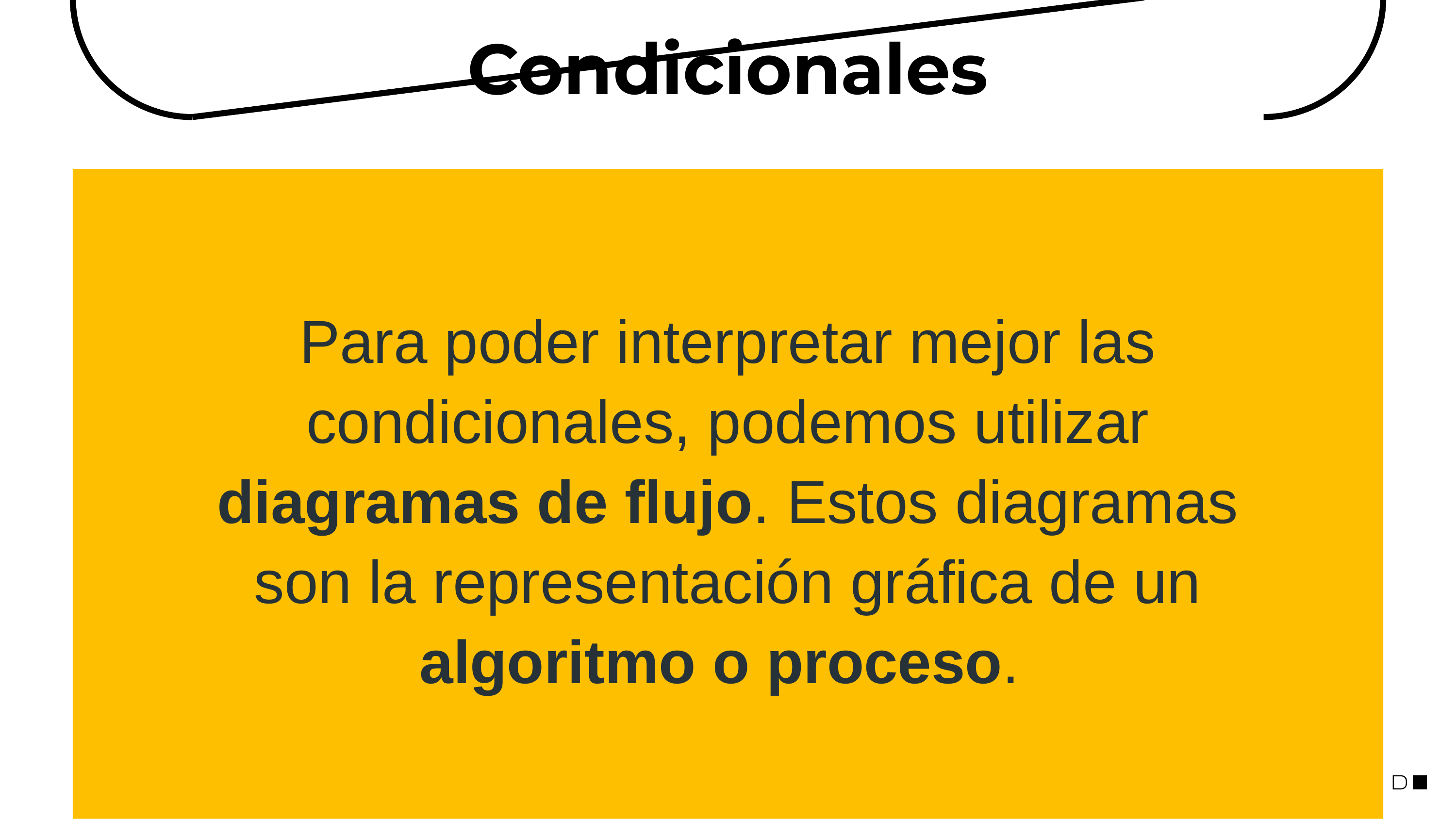

Condicionales

Para poder interpretar mejor las condicionales, podemos utilizar diagramas de flujo. Estos diagramas son la representación gráfica de un algoritmo o proceso.